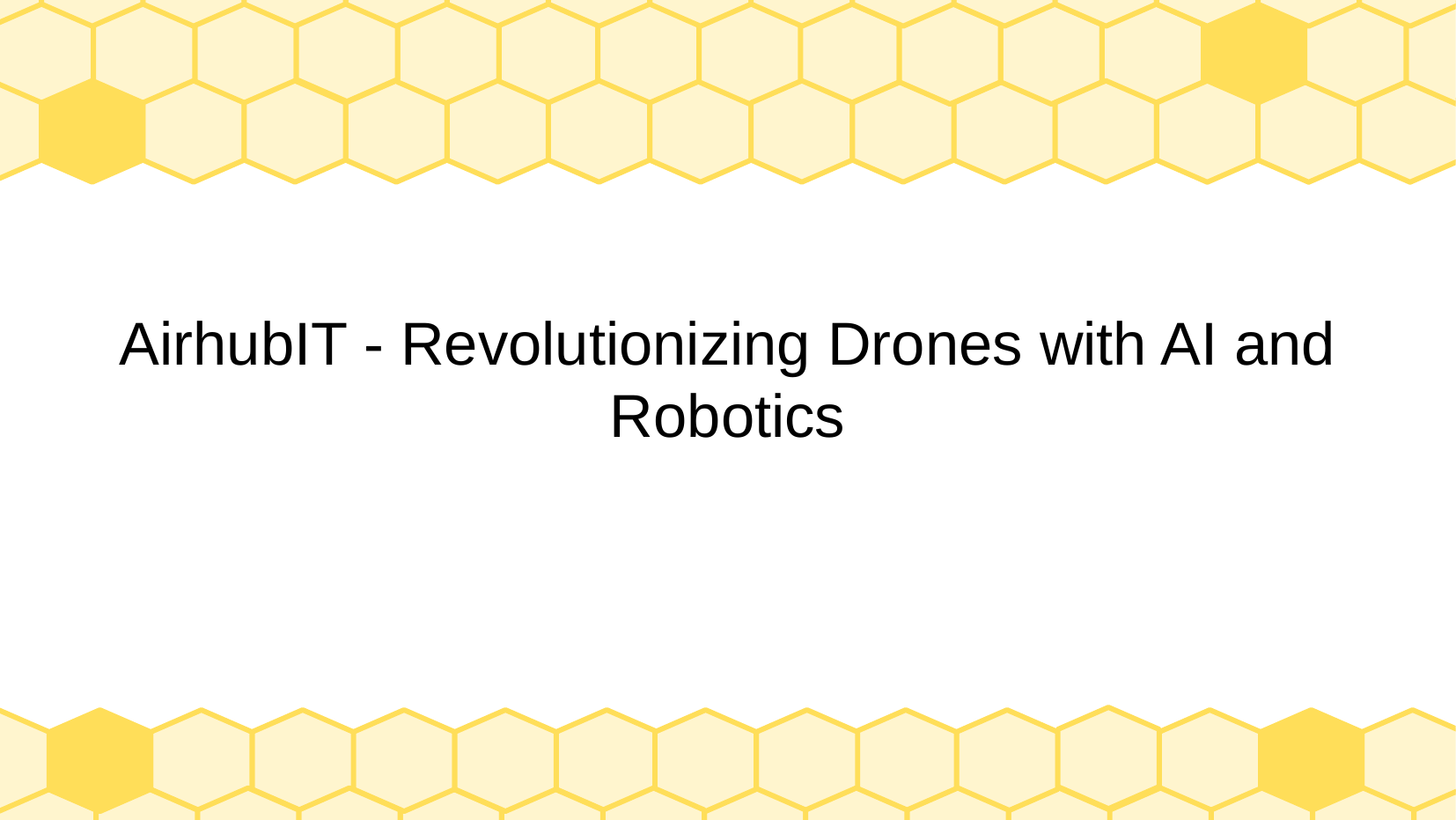

# AirhubIT - Revolutionizing Drones with AI and Robotics